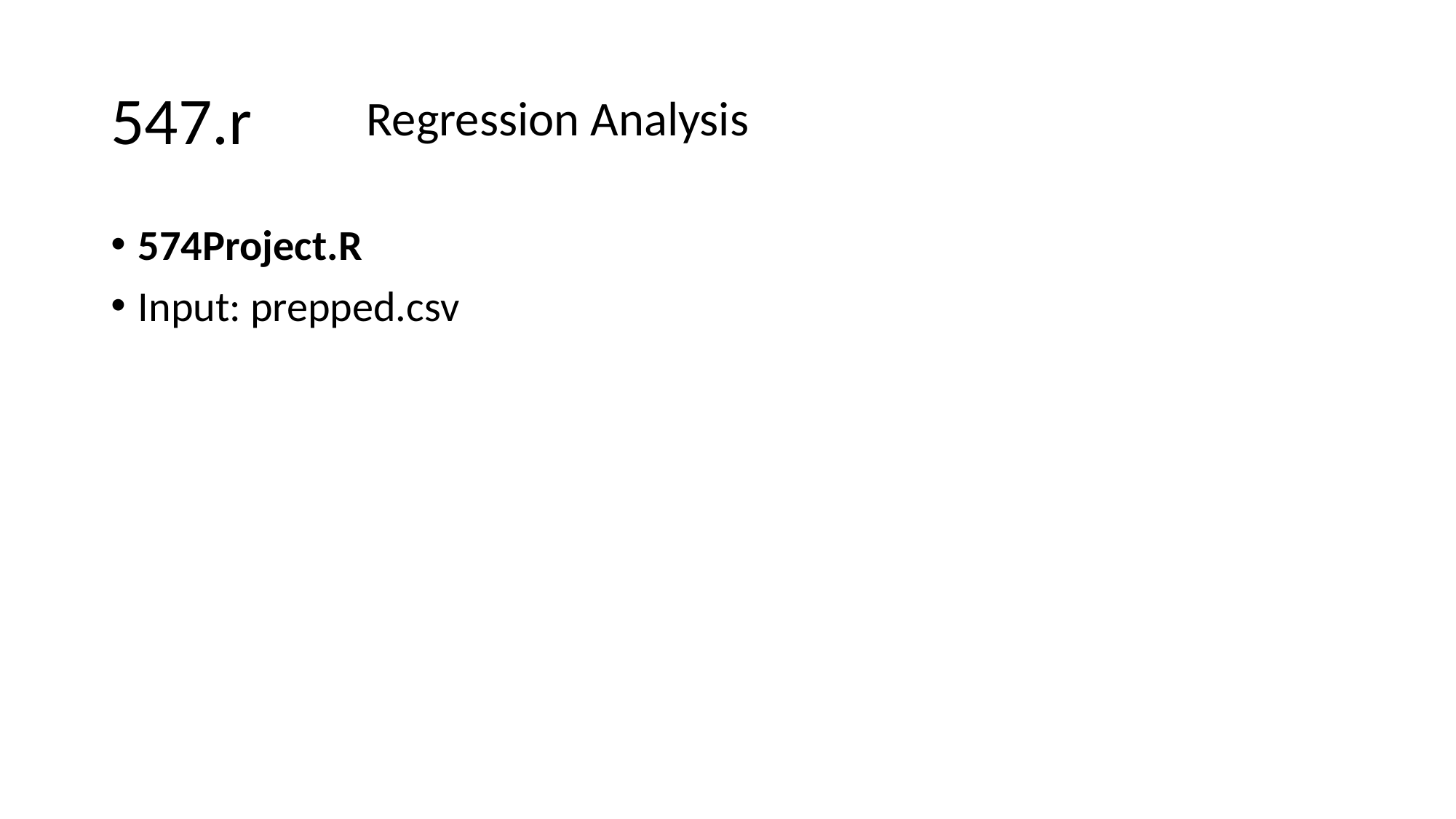

# 547.r
Regression Analysis

574Project.R
Input: prepped.csv